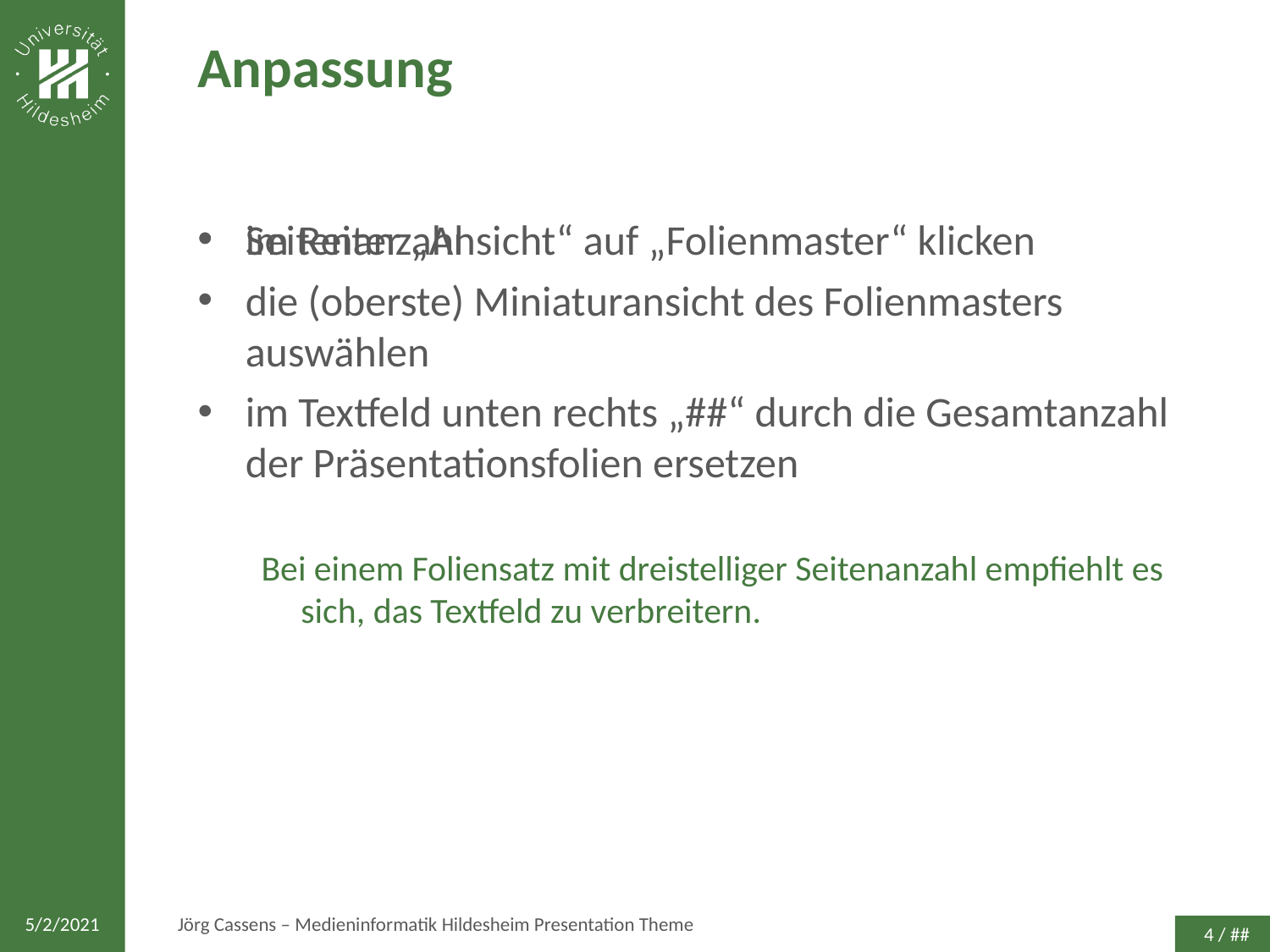

# Anpassung
Seitenanzahl
im Reiter „Ansicht“ auf „Folienmaster“ klicken
die (oberste) Miniaturansicht des Folienmasters auswählen
im Textfeld unten rechts „##“ durch die Gesamtanzahl der Präsentationsfolien ersetzen

Bei einem Foliensatz mit dreistelliger Seitenanzahl empfiehlt es sich, das Textfeld zu verbreitern.